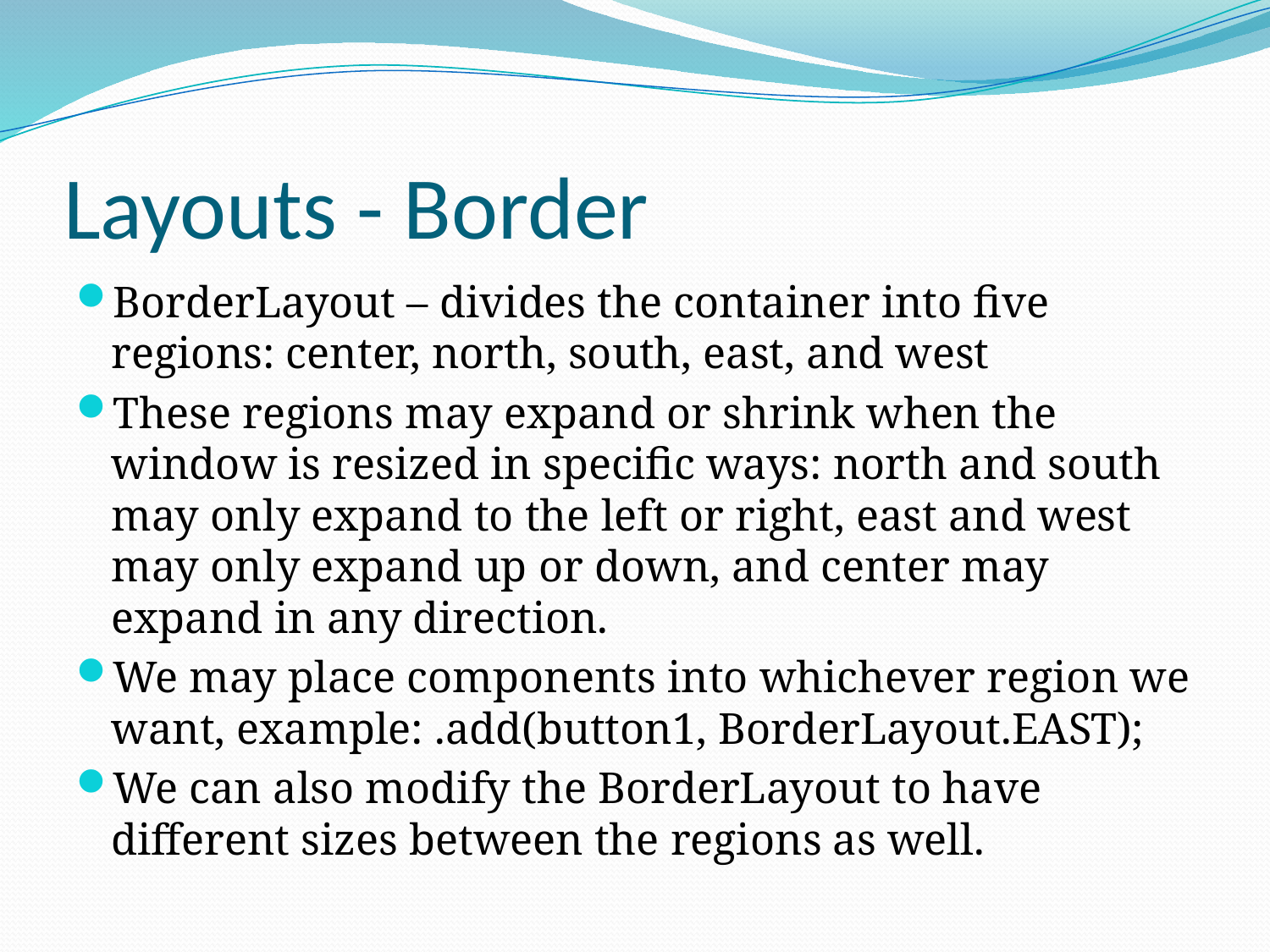

# Layouts - Border
BorderLayout – divides the container into five regions: center, north, south, east, and west
These regions may expand or shrink when the window is resized in specific ways: north and south may only expand to the left or right, east and west may only expand up or down, and center may expand in any direction.
We may place components into whichever region we want, example: .add(button1, BorderLayout.EAST);
We can also modify the BorderLayout to have different sizes between the regions as well.